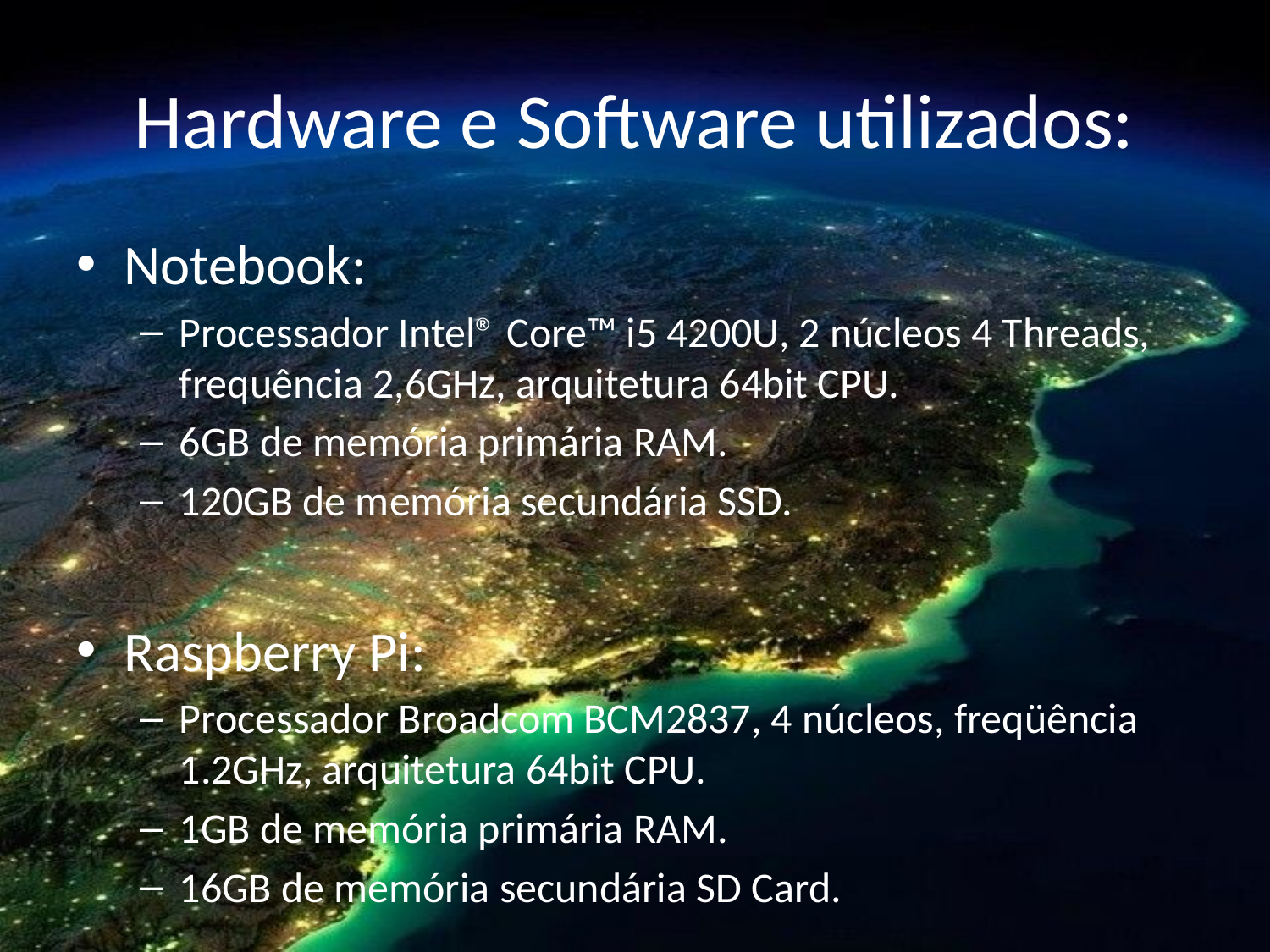

# Hardware e Software utilizados:
Notebook:
Processador Intel® Core™ i5 4200U, 2 núcleos 4 Threads, frequência 2,6GHz, arquitetura 64bit CPU.
6GB de memória primária RAM.
120GB de memória secundária SSD.

Raspberry Pi:
Processador Broadcom BCM2837, 4 núcleos, freqüência 1.2GHz, arquitetura 64bit CPU.
1GB de memória primária RAM.
16GB de memória secundária SD Card.